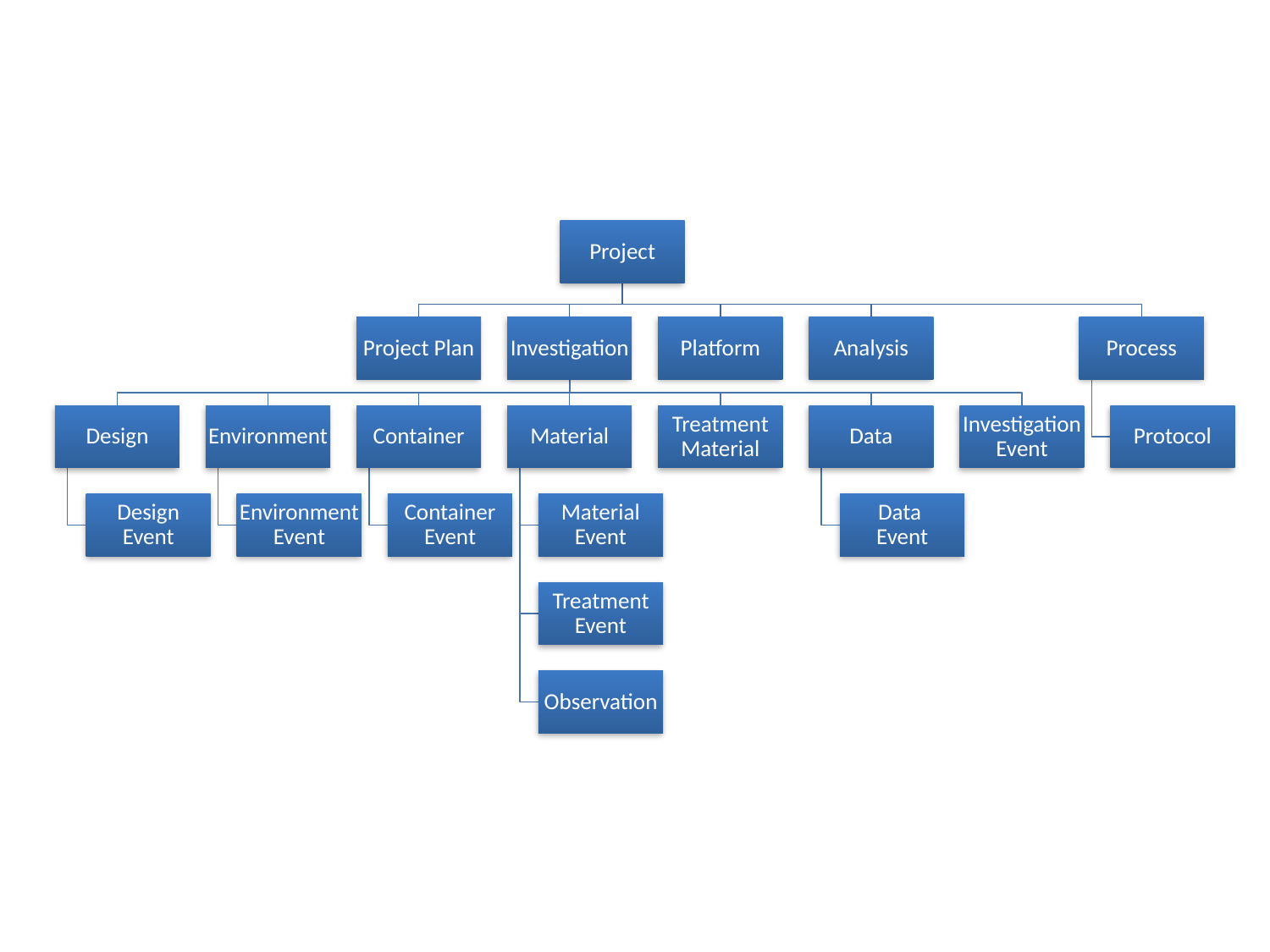

Project
Project Plan
Investigation
Design
Design
Event
Environment
Environment
Event
Container
Container Event
Material
Material
Event
Treatment
Event
Observation
Treatment Material
Data
Data
Event
Investigation
Event
Platform
Analysis
Process
Protocol